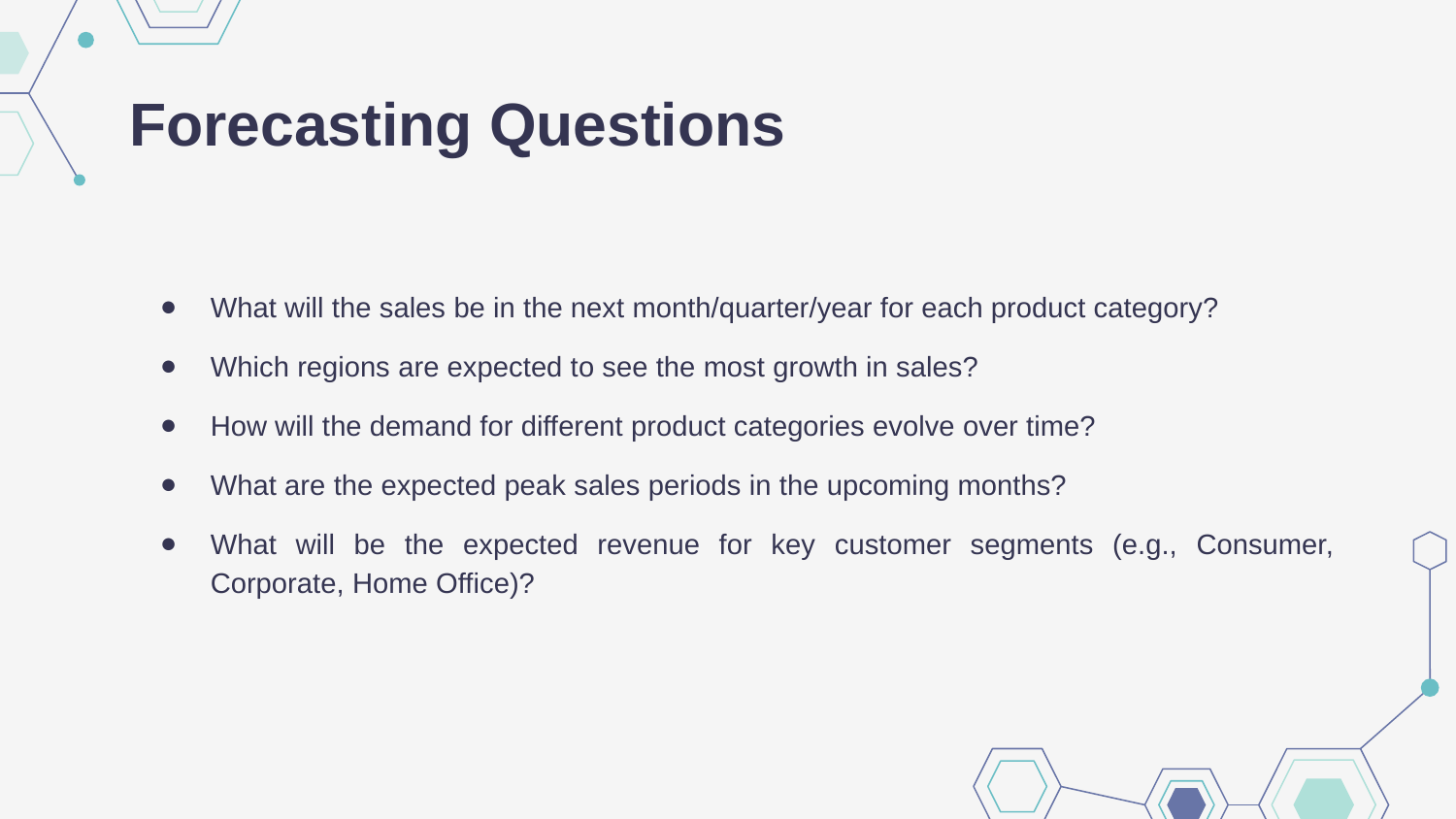

# Forecasting Questions
What will the sales be in the next month/quarter/year for each product category?
Which regions are expected to see the most growth in sales?
How will the demand for different product categories evolve over time?
What are the expected peak sales periods in the upcoming months?
What will be the expected revenue for key customer segments (e.g., Consumer, Corporate, Home Office)?